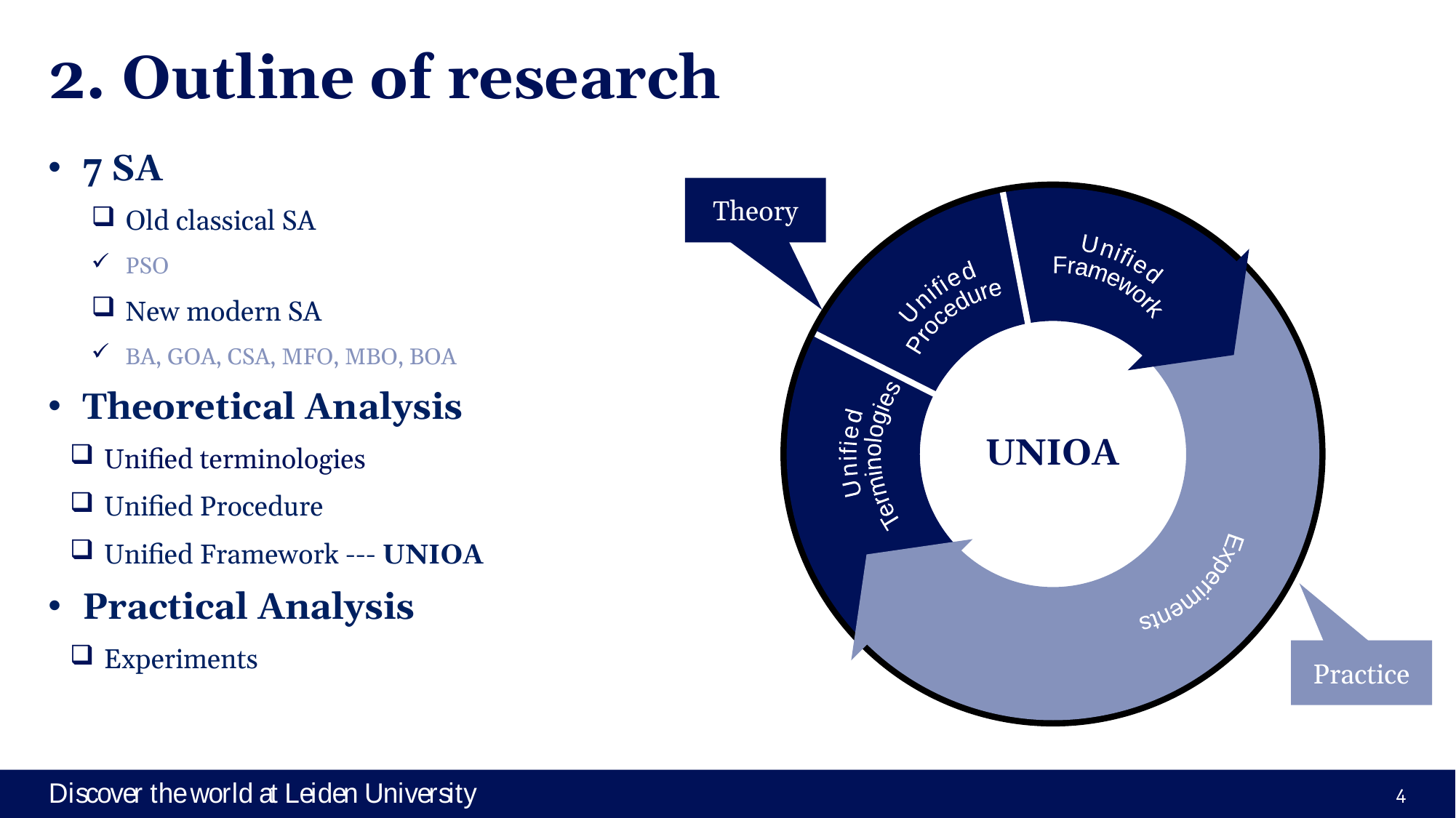

# 2. Outline of research
7 SA
Old classical SA
PSO
New modern SA
BA, GOA, CSA, MFO, MBO, BOA
Theoretical Analysis
Unified terminologies
Unified Procedure
Unified Framework --- UNIOA
Practical Analysis
Experiments

Theory

Unified
Procedure
Unified
Framework
Unified
Terminologies

Experiments

UNIOA

Practice
4